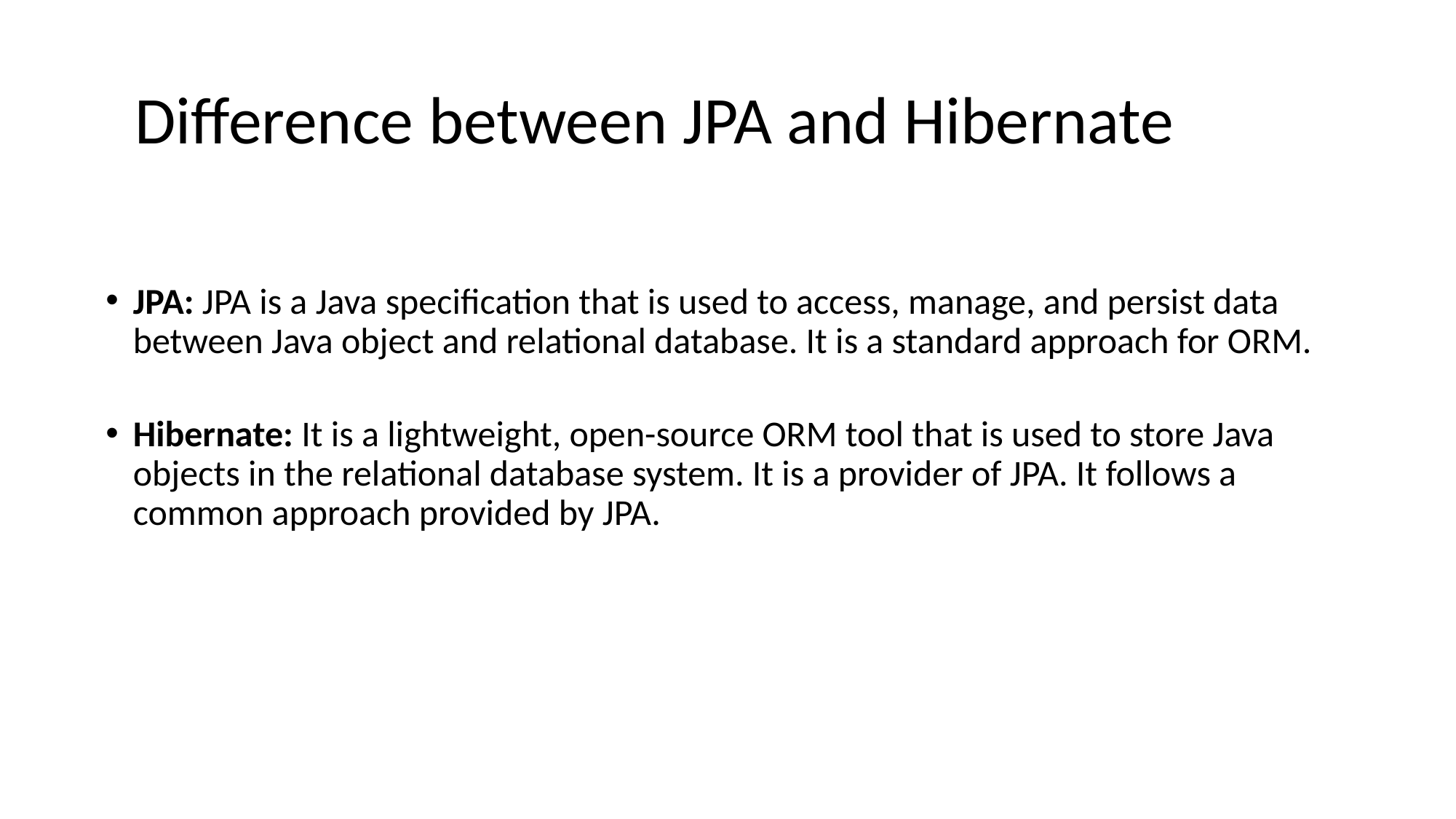

# Difference between JPA and Hibernate

JPA: JPA is a Java specification that is used to access, manage, and persist data between Java object and relational database. It is a standard approach for ORM.
Hibernate: It is a lightweight, open-source ORM tool that is used to store Java objects in the relational database system. It is a provider of JPA. It follows a common approach provided by JPA.